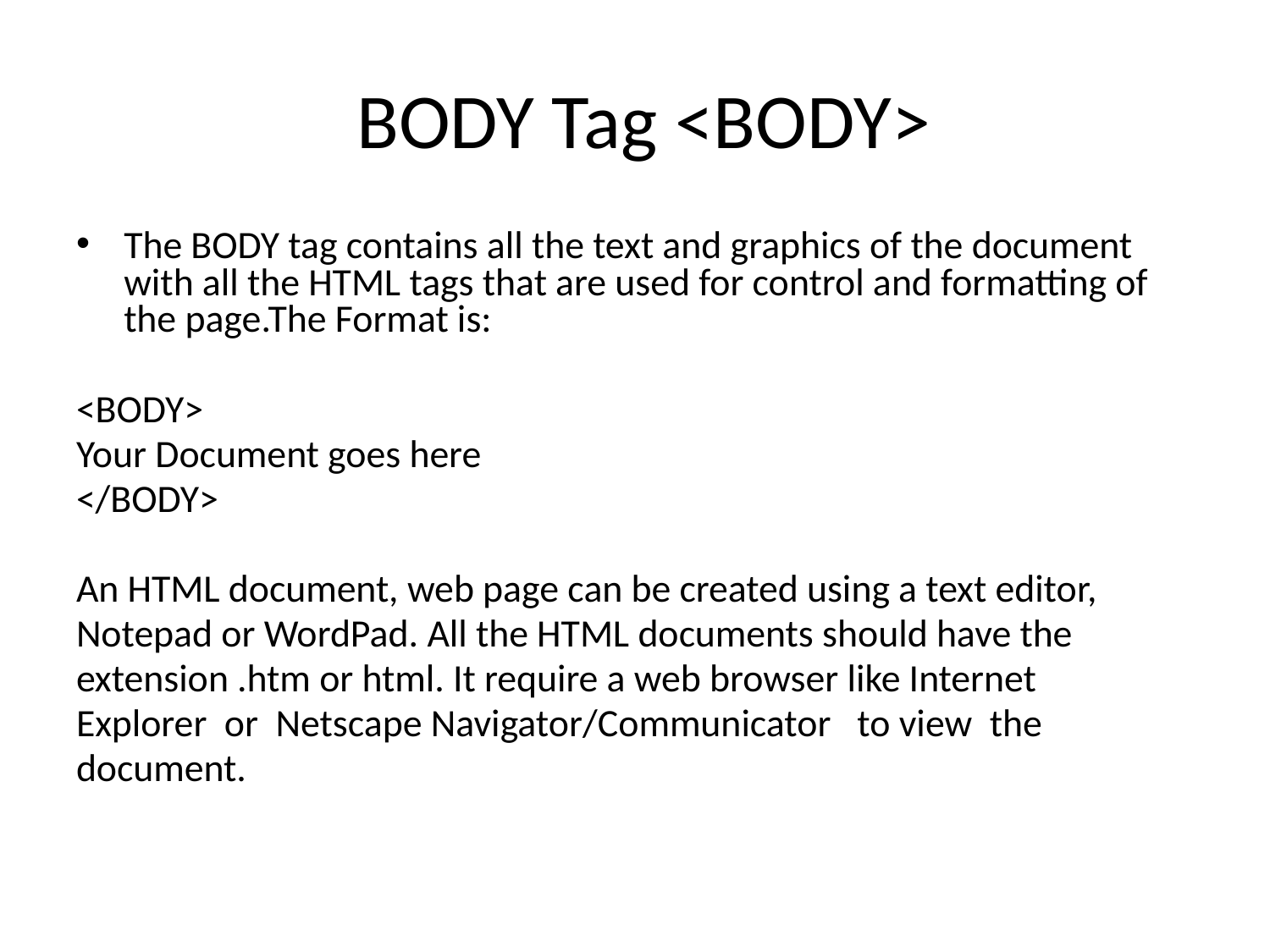

# BODY Tag <BODY>
The BODY tag contains all the text and graphics of the document with all the HTML tags that are used for control and formatting of the page.The Format is:

<BODY>
Your Document goes here
</BODY>

An HTML document, web page can be created using a text editor,
Notepad or WordPad. All the HTML documents should have the
extension .htm or html. It require a web browser like Internet
Explorer  or  Netscape Navigator/Communicator   to view  the
document.